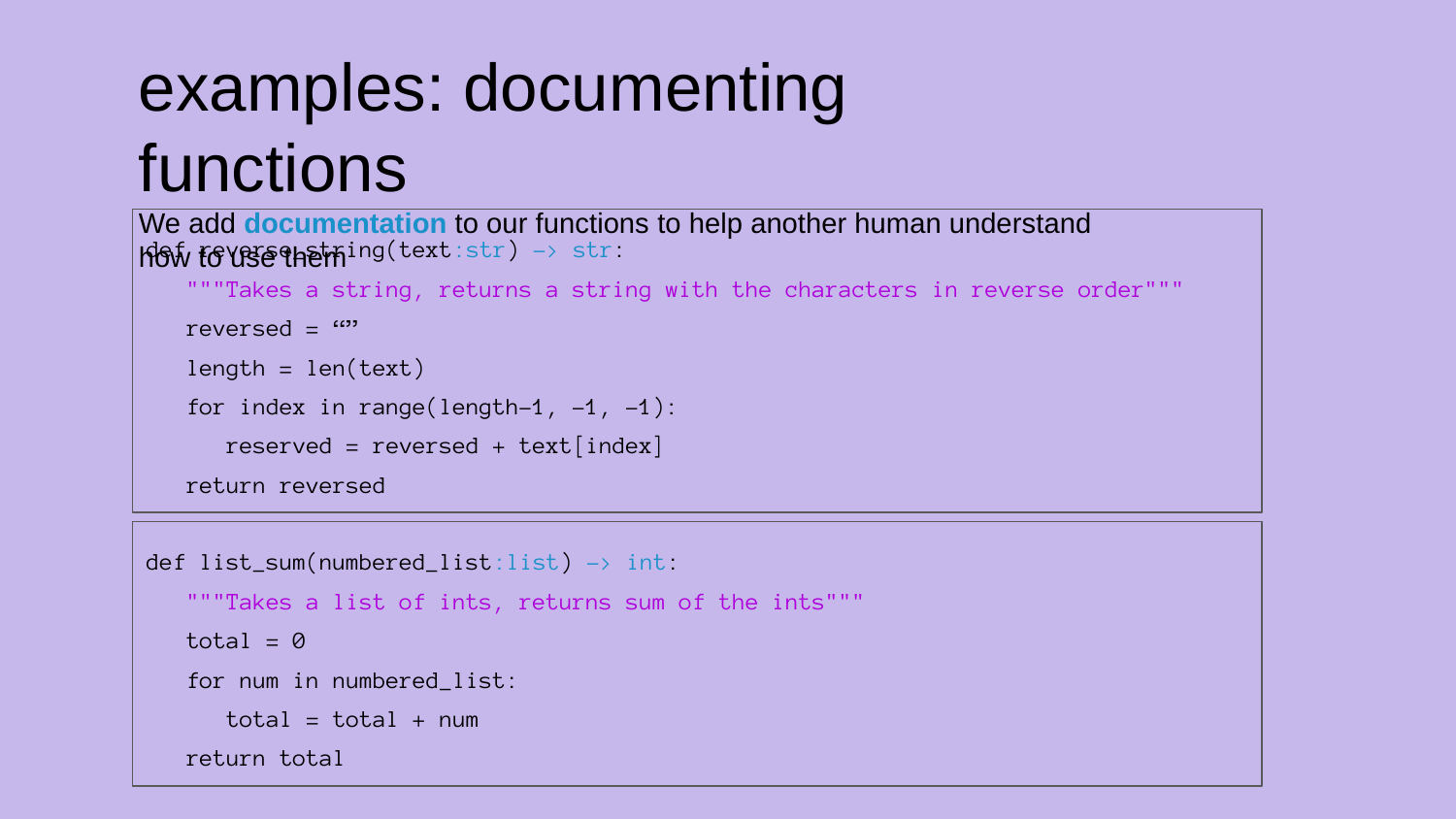

examples: documenting functions
We add documentation to our functions to help another human understand how to use them
def reverse_string(text:str) -> str:
   """Takes a string, returns a string with the characters in reverse order"""
   reversed = “”
   length = len(text)
   for index in range(length-1, -1, -1):
      reserved = reversed + text[index]
   return reversed
def list_sum(numbered_list:list) -> int:
   """Takes a list of ints, returns sum of the ints"""
   total = 0
   for num in numbered_list:
      total = total + num
   return total